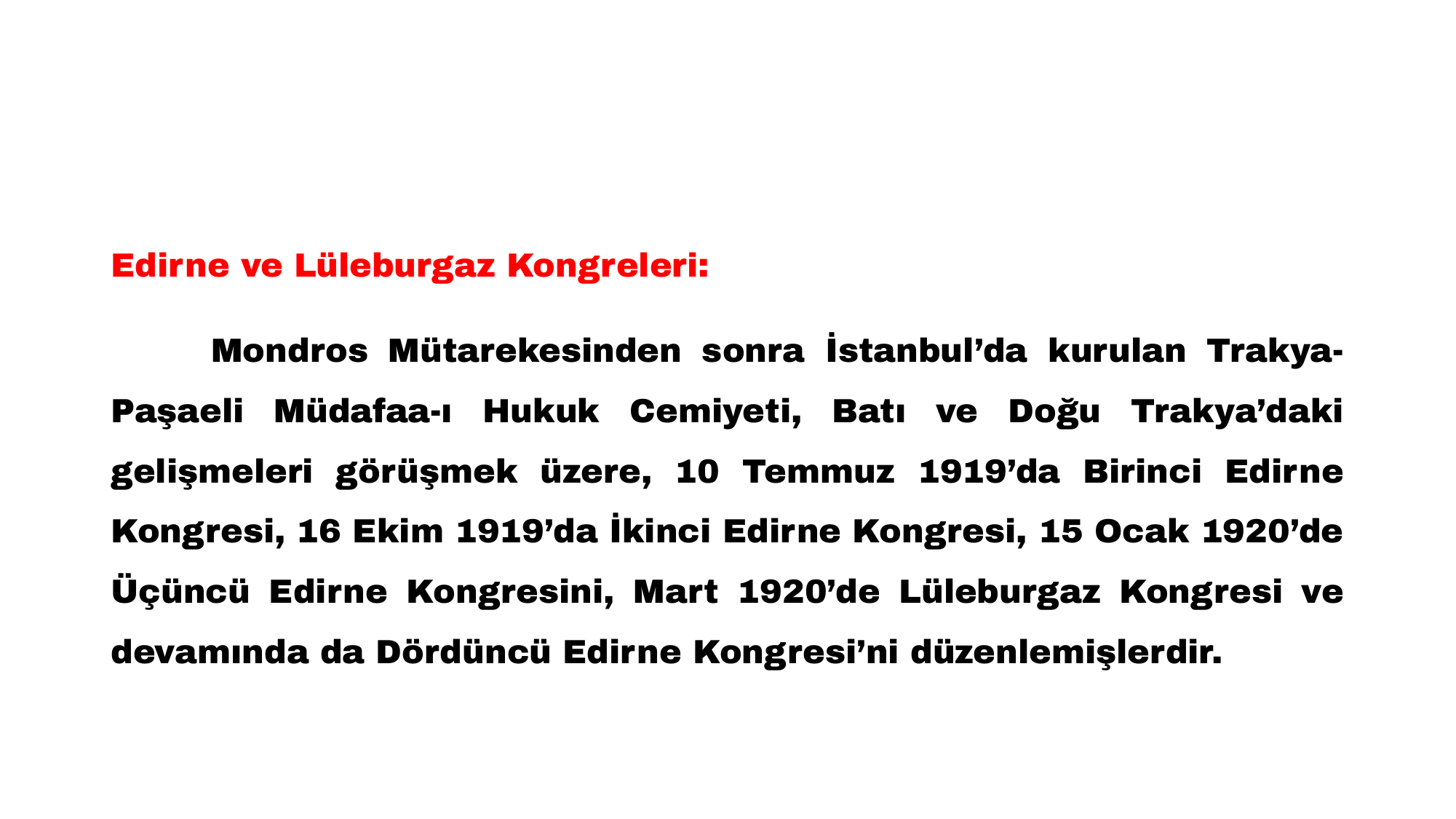

#
Edirne ve Lüleburgaz Kongreleri:
	Mondros Mütarekesinden sonra İstanbul’da kurulan Trakya-Paşaeli Müdafaa-ı Hukuk Cemiyeti, Batı ve Doğu Trakya’daki gelişmeleri görüşmek üzere, 10 Temmuz 1919’da Birinci Edirne Kongresi, 16 Ekim 1919’da İkinci Edirne Kongresi, 15 Ocak 1920’de Üçüncü Edirne Kongresini, Mart 1920’de Lüleburgaz Kongresi ve devamında da Dördüncü Edirne Kongresi’ni düzenlemişlerdir.